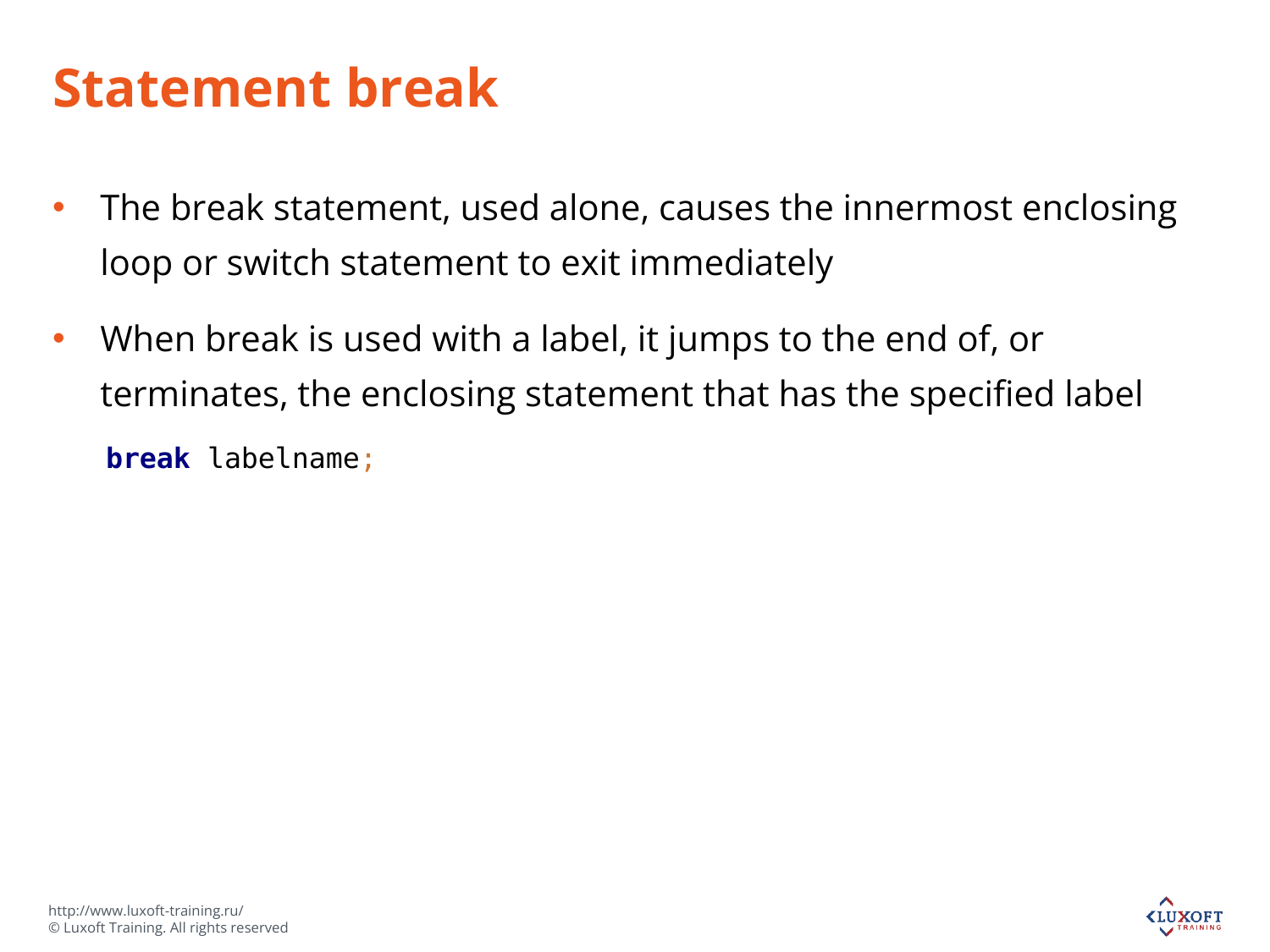

# Statement break
The break statement, used alone, causes the innermost enclosing loop or switch statement to exit immediately
When break is used with a label, it jumps to the end of, or terminates, the enclosing statement that has the specified label
break labelname;